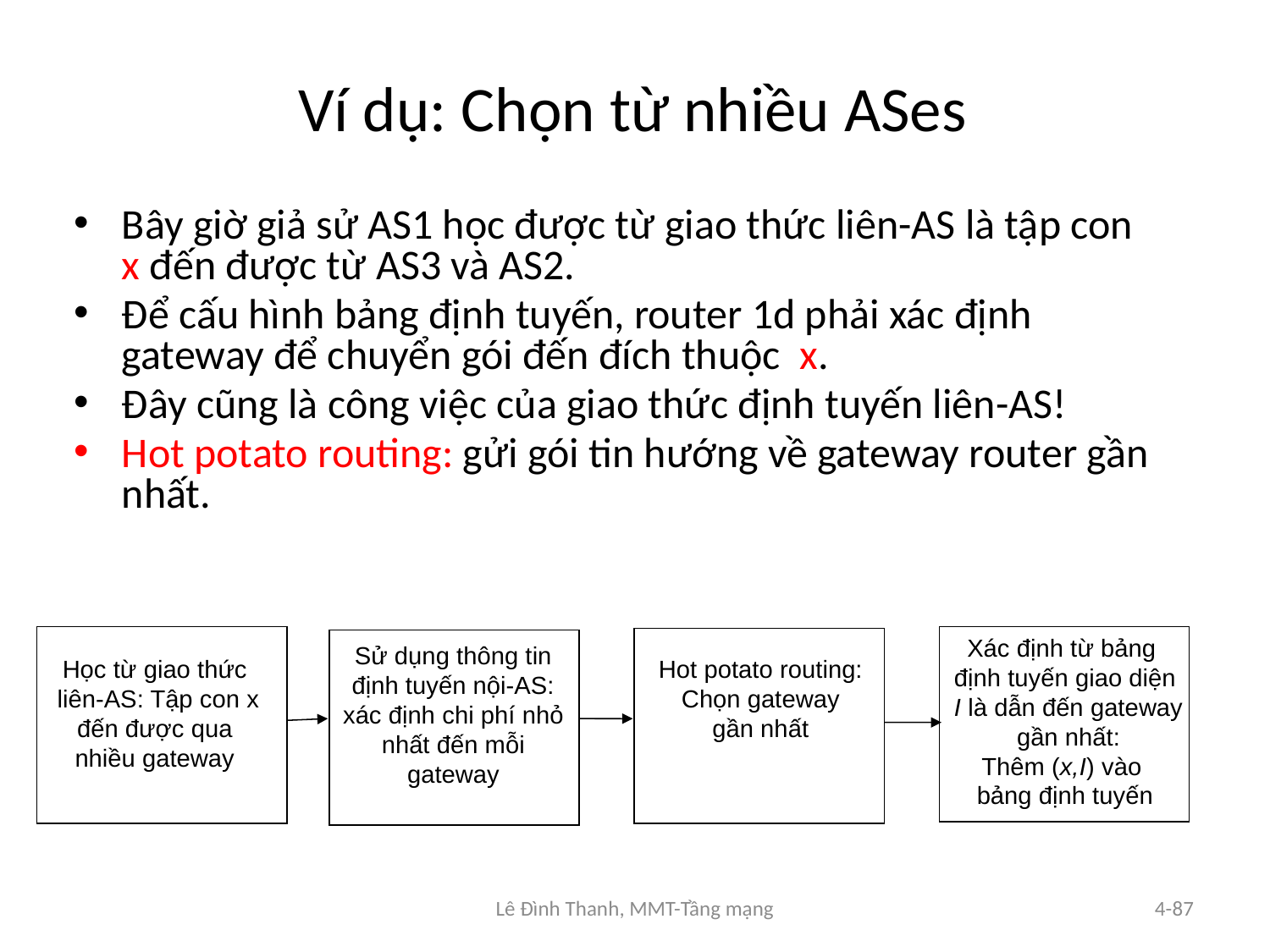

# Ví dụ: Chọn từ nhiều ASes
Bây giờ giả sử AS1 học được từ giao thức liên-AS là tập con x đến được từ AS3 và AS2.
Để cấu hình bảng định tuyến, router 1d phải xác định  gateway để chuyển gói đến đích thuộc  x.
Đây cũng là công việc của giao thức định tuyến liên-AS!
Hot potato routing: gửi gói tin hướng về gateway router gần nhất.

Xác định từ bảng
định tuyến giao diện
 I là dẫn đến gateway
 gần nhất:
Thêm (x,I) vào
bảng định tuyến

Sử dụng thông tin định tuyến nội-AS: xác định chi phí nhỏ nhất đến mỗi gateway
Học từ giao thức
 liên-AS: Tập con x
 đến được qua
nhiều gateway
Hot potato routing:
Chọn gateway
gần nhất

Lê Đình Thanh, MMT-Tầng mạng
4-87